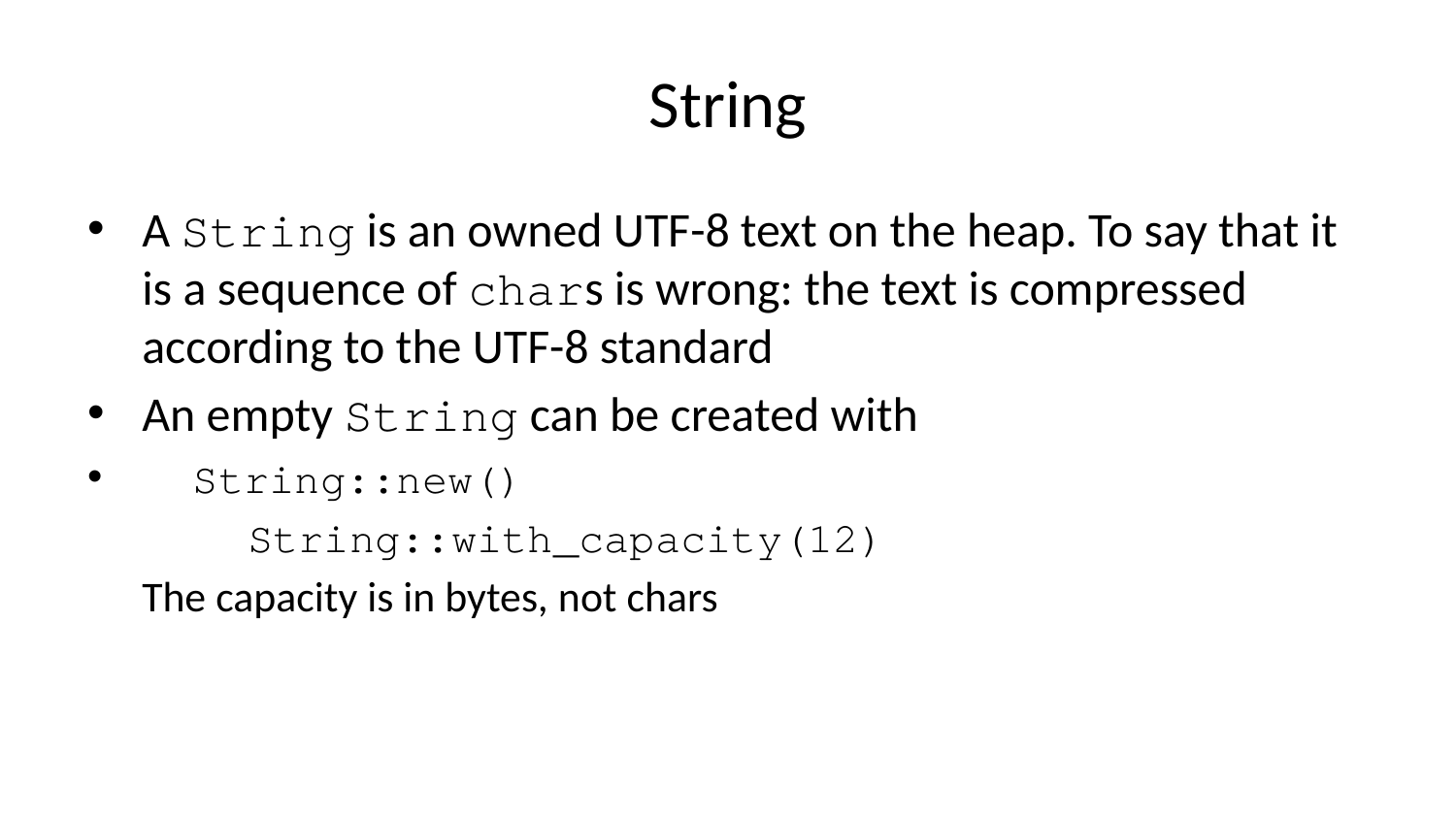

# String
A String is an owned UTF-8 text on the heap. To say that it is a sequence of chars is wrong: the text is compressed according to the UTF-8 standard
An empty String can be created with
  String::new()
  String::with_capacity(12)
The capacity is in bytes, not chars